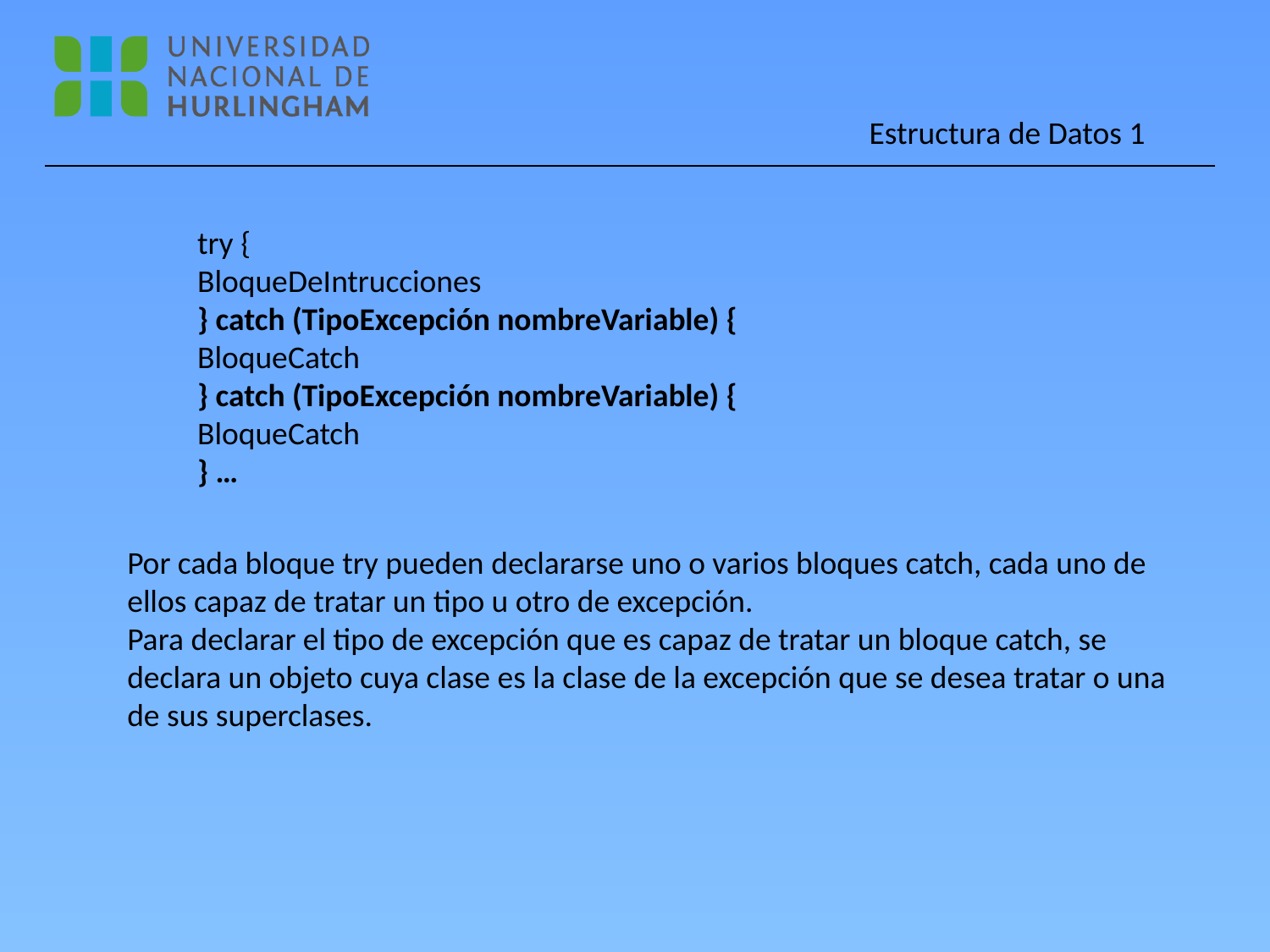

try {
BloqueDeIntrucciones
} catch (TipoExcepción nombreVariable) {
BloqueCatch
} catch (TipoExcepción nombreVariable) {
BloqueCatch
} …
Por cada bloque try pueden declararse uno o varios bloques catch, cada uno de
ellos capaz de tratar un tipo u otro de excepción.
Para declarar el tipo de excepción que es capaz de tratar un bloque catch, se
declara un objeto cuya clase es la clase de la excepción que se desea tratar o una
de sus superclases.